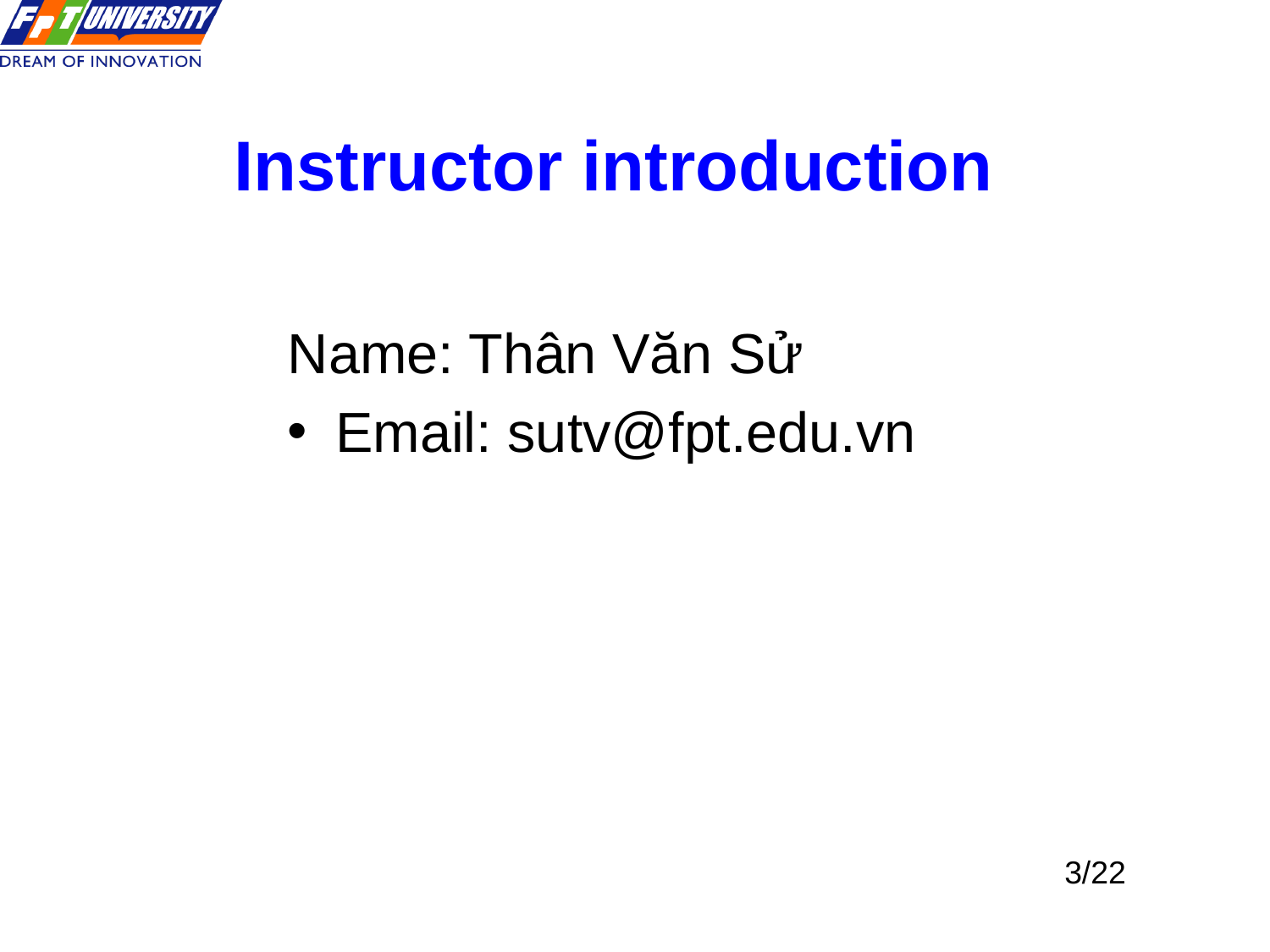

# Instructor introduction
Name: Thân Văn Sử
Email: sutv@fpt.edu.vn